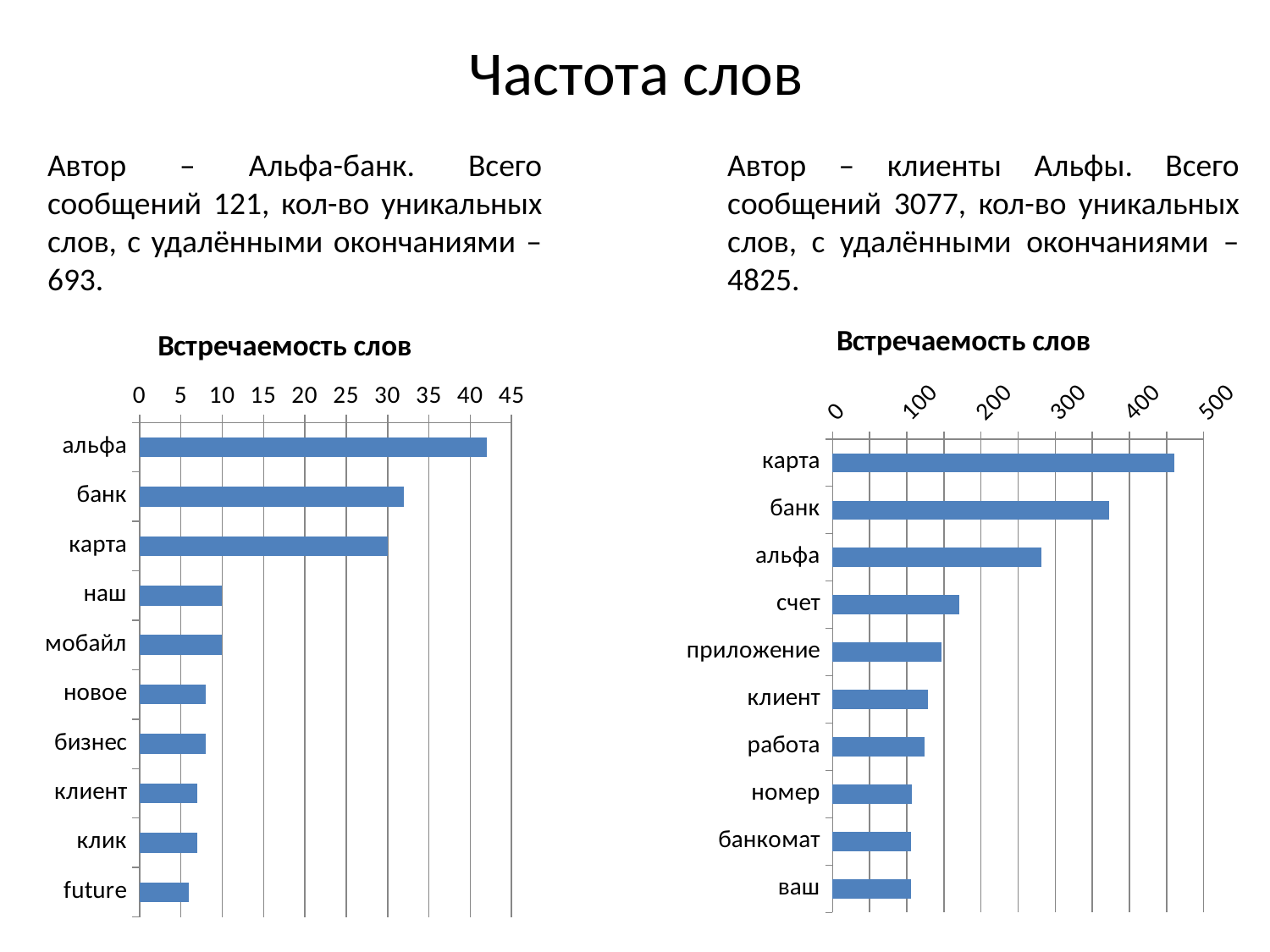

# Частота слов
Автор – клиенты Альфы. Всего сообщений 3077, кол-во уникальных слов, с удалёнными окончаниями – 4825.
Автор – Альфа-банк. Всего сообщений 121, кол-во уникальных слов, с удалёнными окончаниями – 693.

### Chart: Встречаемость слов

| Category | count |
|---|---|
| карта | 461.0 |
| банк | 373.0 |
| альфа | 281.0 |
| счет | 171.0 |
| приложение | 147.0 |
| клиент | 128.0 |
| работа | 124.0 |
| номер | 107.0 |
| банкомат | 106.0 |
| ваш | 106.0 |

### Chart: Встречаемость слов

| Category | count |
|---|---|
| альфа | 42.0 |
| банк | 32.0 |
| карта | 30.0 |
| наш | 10.0 |
| мобайл | 10.0 |
| новое | 8.0 |
| бизнес | 8.0 |
| клиент | 7.0 |
| клик | 7.0 |
| future | 6.0 |